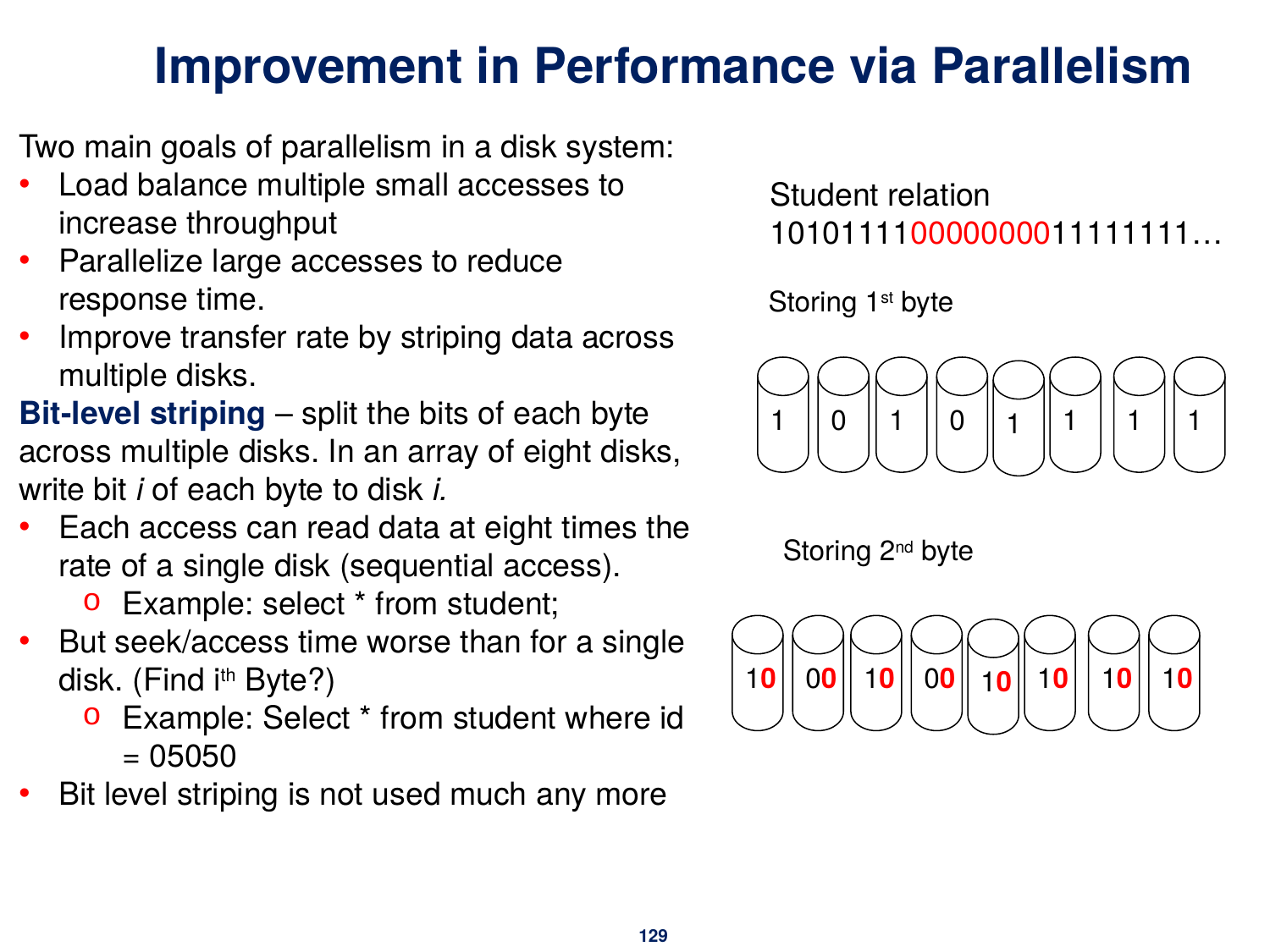

# Improvement in Performance via Parallelism
Two main goals of parallelism in a disk system:
Load balance multiple small accesses to increase throughput
Parallelize large accesses to reduce response time.
Improve transfer rate by striping data across multiple disks.
Bit-level striping – split the bits of each byte across multiple disks. In an array of eight disks, write bit i of each byte to disk i.
Each access can read data at eight times the rate of a single disk (sequential access).
Example: select * from student;
But seek/access time worse than for a single disk. (Find ith Byte?)
Example: Select * from student where id = 05050
Bit level striping is not used much any more

Student relation
101011110000000011111111…
Storing 1st byte
1
0
1
0
1
1
1
1
Storing 2nd byte
10
00
10
00
10
10
10
10